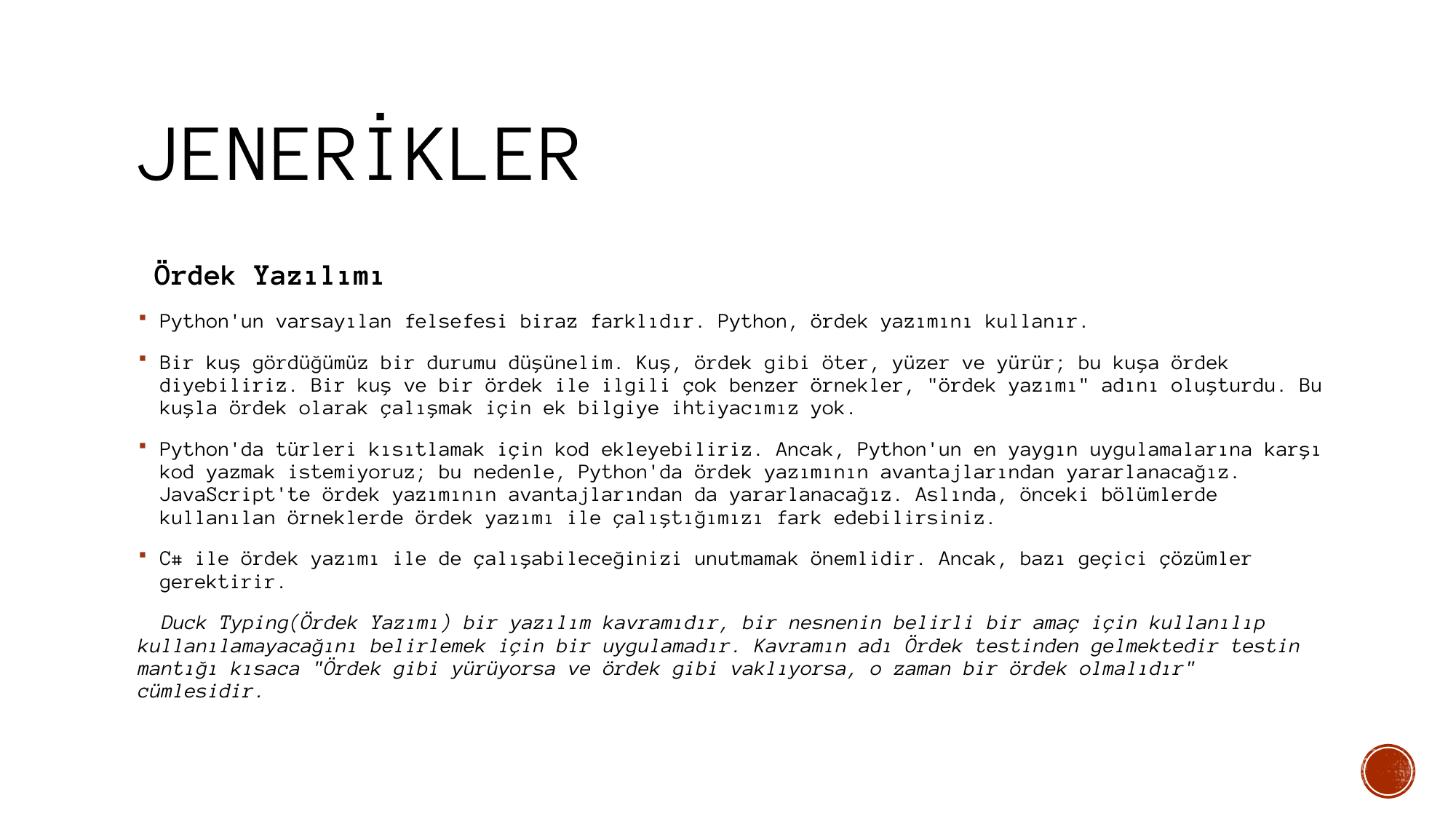

# JENERİKLER
 Ördek Yazılımı
Python'un varsayılan felsefesi biraz farklıdır. Python, ördek yazımını kullanır.
Bir kuş gördüğümüz bir durumu düşünelim. Kuş, ördek gibi öter, yüzer ve yürür; bu kuşa ördek diyebiliriz. Bir kuş ve bir ördek ile ilgili çok benzer örnekler, "ördek yazımı" adını oluşturdu. Bu kuşla ördek olarak çalışmak için ek bilgiye ihtiyacımız yok.
Python'da türleri kısıtlamak için kod ekleyebiliriz. Ancak, Python'un en yaygın uygulamalarına karşı kod yazmak istemiyoruz; bu nedenle, Python'da ördek yazımının avantajlarından yararlanacağız. JavaScript'te ördek yazımının avantajlarından da yararlanacağız. Aslında, önceki bölümlerde kullanılan örneklerde ördek yazımı ile çalıştığımızı fark edebilirsiniz.
C# ile ördek yazımı ile de çalışabileceğinizi unutmamak önemlidir. Ancak, bazı geçici çözümler gerektirir.
  Duck Typing(Ördek Yazımı) bir yazılım kavramıdır, bir nesnenin belirli bir amaç için kullanılıp kullanılamayacağını belirlemek için bir uygulamadır. Kavramın adı Ördek testinden gelmektedir testin mantığı kısaca "Ördek gibi yürüyorsa ve ördek gibi vaklıyorsa, o zaman bir ördek olmalıdır" cümlesidir.